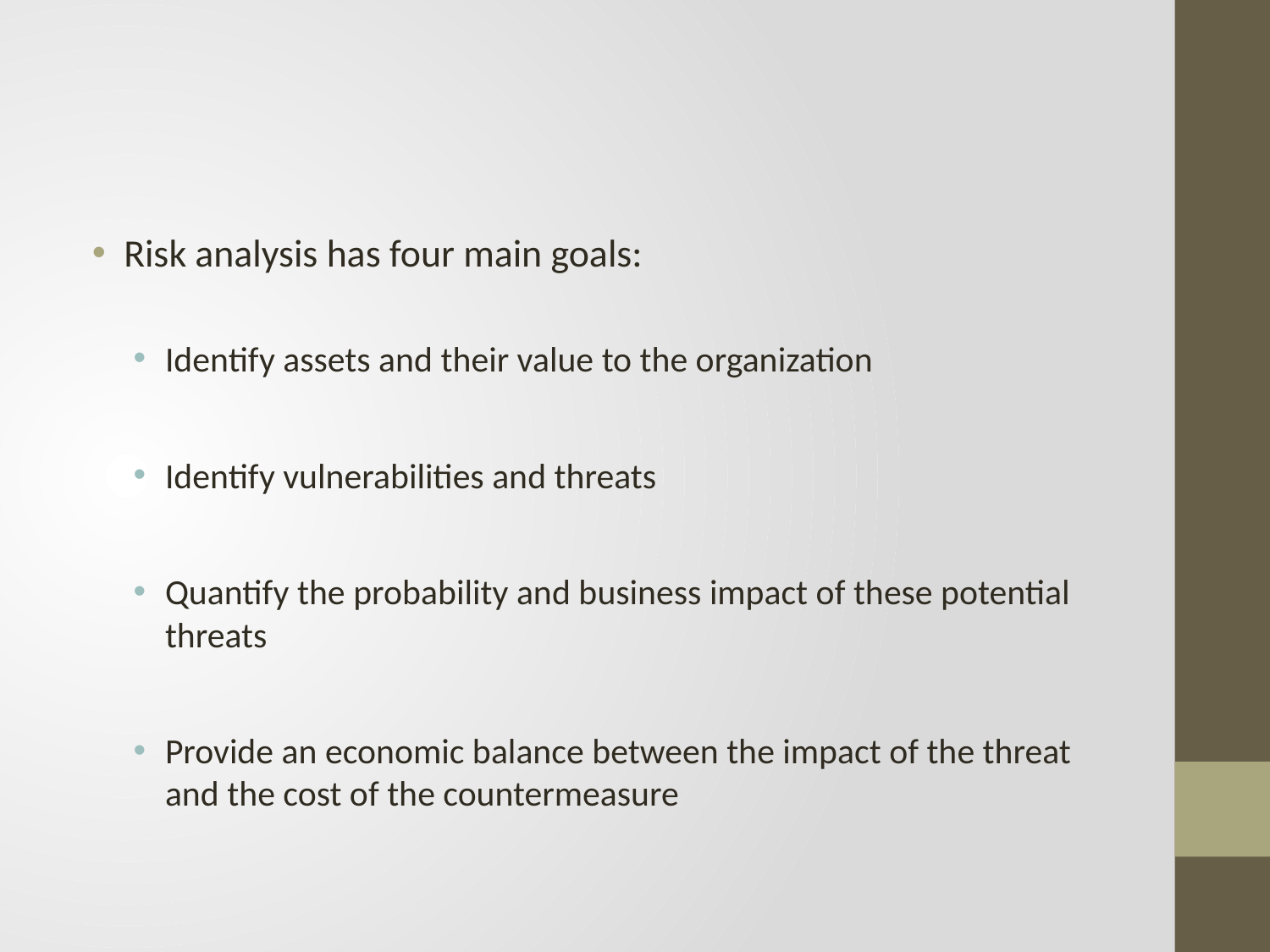

#
Risk analysis has four main goals:

Identify assets and their value to the organization

Identify vulnerabilities and threats

Quantify the probability and business impact of these potential threats

Provide an economic balance between the impact of the threat and the cost of the countermeasure